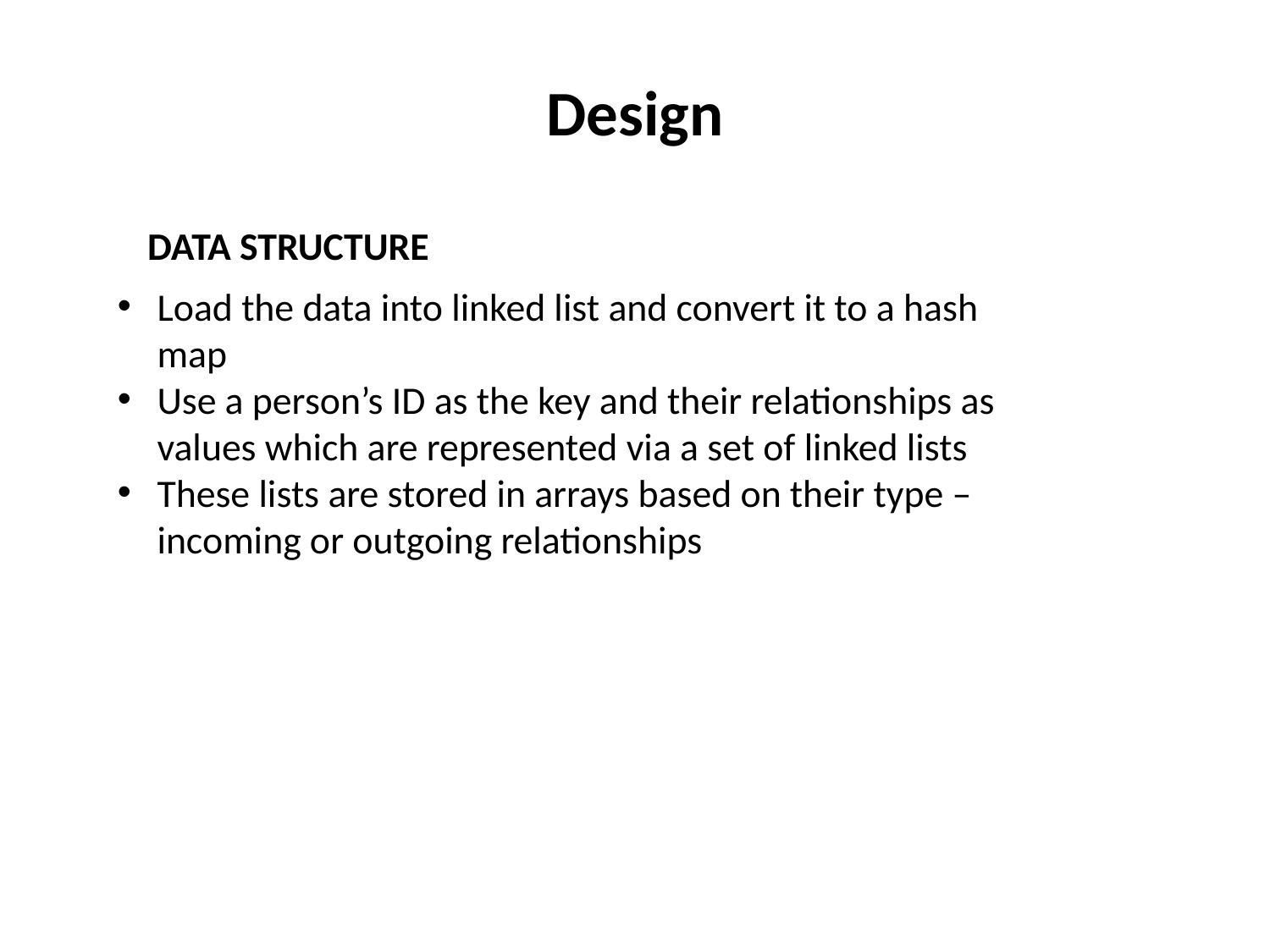

Design
DATA STRUCTURE
Load the data into linked list and convert it to a hash map
Use a person’s ID as the key and their relationships as values which are represented via a set of linked lists
These lists are stored in arrays based on their type – incoming or outgoing relationships